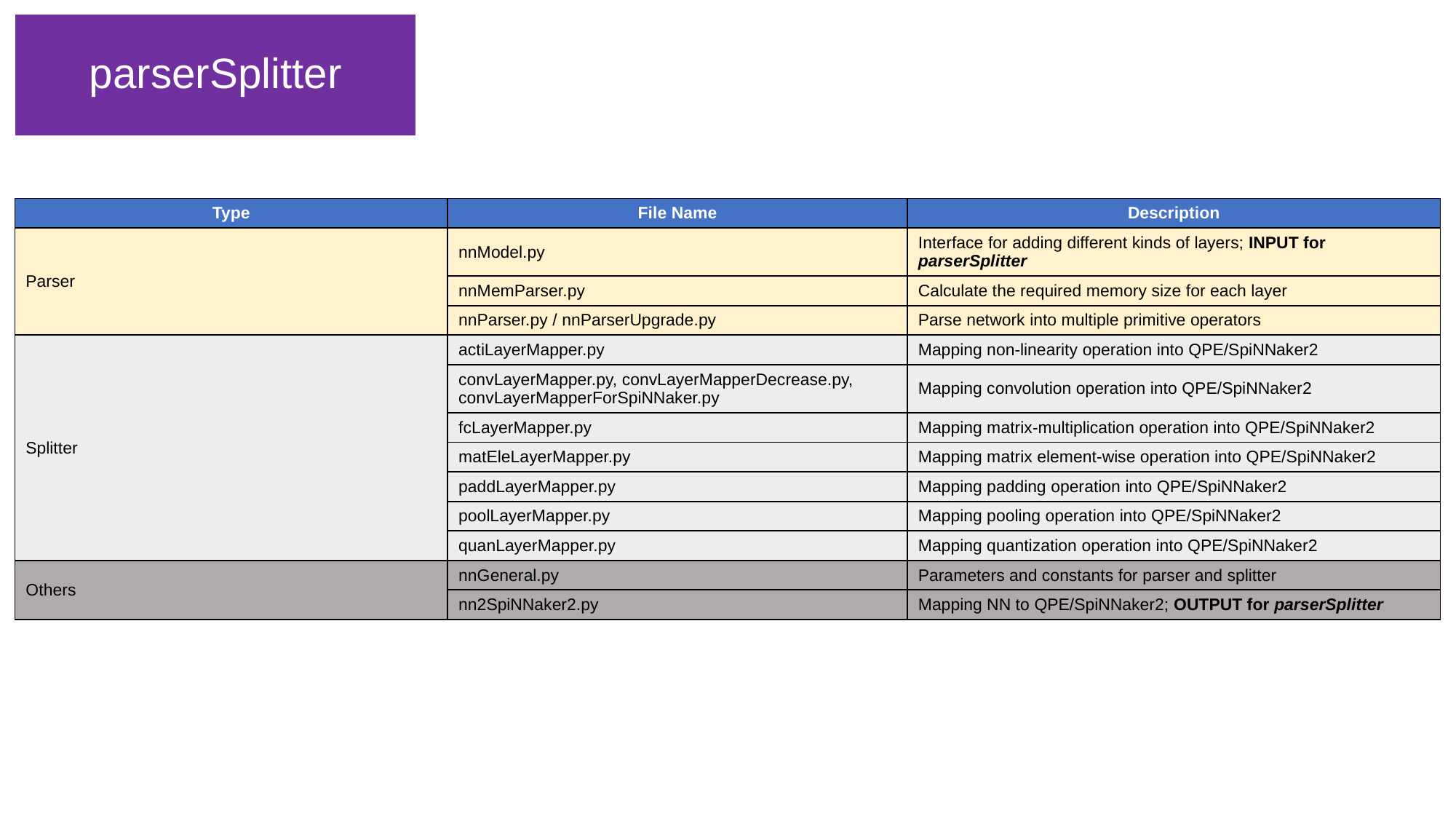

parserSplitter
| Type | File Name | Description |
| --- | --- | --- |
| Parser | nnModel.py | Interface for adding different kinds of layers; INPUT for parserSplitter |
|  | nnMemParser.py | Calculate the required memory size for each layer |
|  | nnParser.py / nnParserUpgrade.py | Parse network into multiple primitive operators |
| Splitter | actiLayerMapper.py | Mapping non-linearity operation into QPE/SpiNNaker2 |
|  | convLayerMapper.py, convLayerMapperDecrease.py, convLayerMapperForSpiNNaker.py | Mapping convolution operation into QPE/SpiNNaker2 |
|  | fcLayerMapper.py | Mapping matrix-multiplication operation into QPE/SpiNNaker2 |
|  | matEleLayerMapper.py | Mapping matrix element-wise operation into QPE/SpiNNaker2 |
|  | paddLayerMapper.py | Mapping padding operation into QPE/SpiNNaker2 |
|  | poolLayerMapper.py | Mapping pooling operation into QPE/SpiNNaker2 |
|  | quanLayerMapper.py | Mapping quantization operation into QPE/SpiNNaker2 |
| Others | nnGeneral.py | Parameters and constants for parser and splitter |
|  | nn2SpiNNaker2.py | Mapping NN to QPE/SpiNNaker2; OUTPUT for parserSplitter |